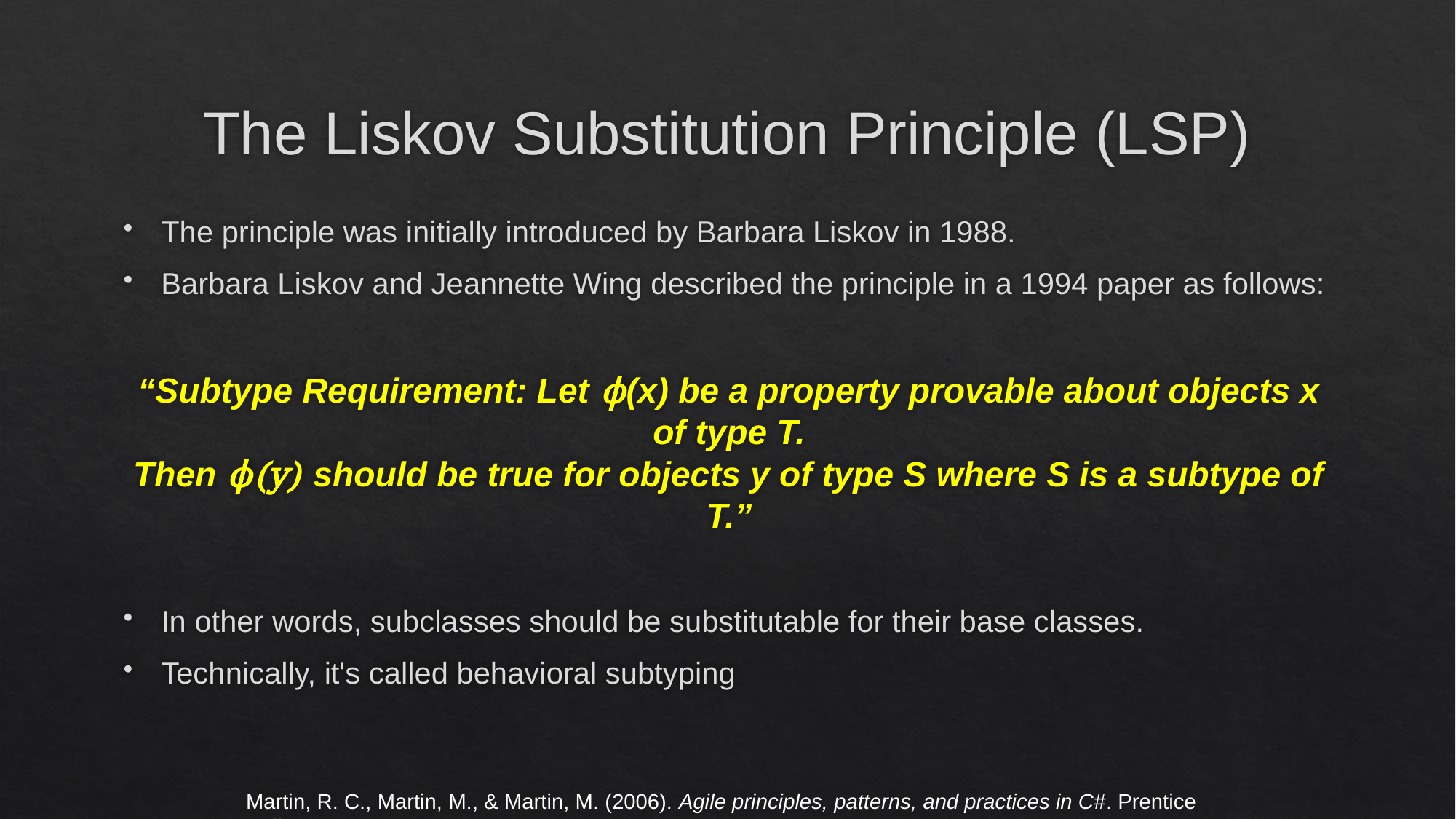

# The Liskov Substitution Principle (LSP)
The principle was initially introduced by Barbara Liskov in 1988.
Barbara Liskov and Jeannette Wing described the principle in a 1994 paper as follows:

“Subtype Requirement: Let ϕ(x) be a property provable about objects x of type T.
Then ϕ(y) should be true for objects y of type S where S is a subtype of T.”

In other words, subclasses should be substitutable for their base classes.
Technically, it's called behavioral subtyping
Martin, R. C., Martin, M., & Martin, M. (2006). Agile principles, patterns, and practices in C#. Prentice Hall.